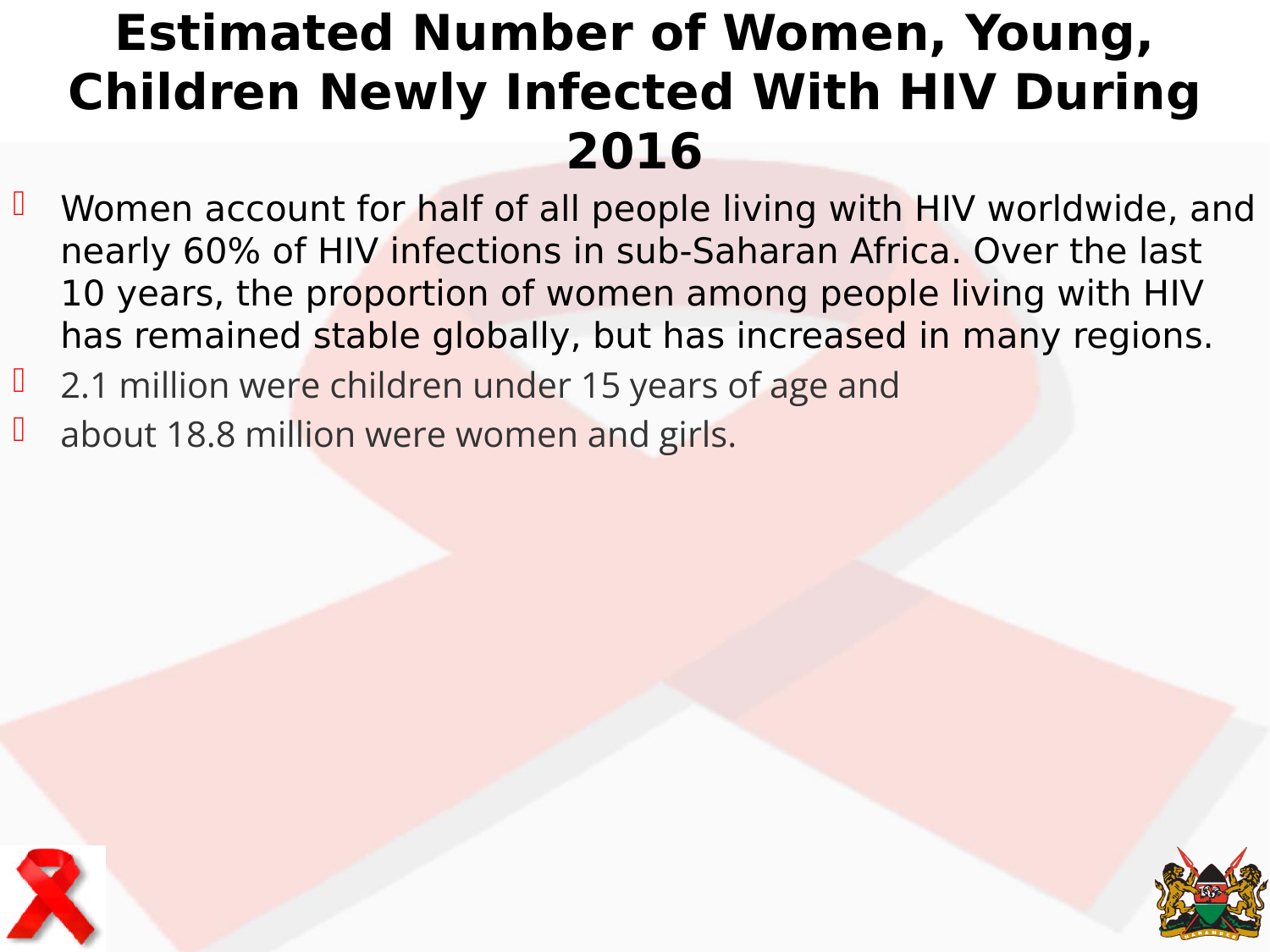

# Estimated Number of Women, Young, Children Newly Infected With HIV During 2016
Women account for half of all people living with HIV worldwide, and nearly 60% of HIV infections in sub-Saharan Africa. Over the last 10 years, the proportion of women among people living with HIV has remained stable globally, but has increased in many regions.
2.1 million were children under 15 years of age and
about 18.8 million were women and girls.